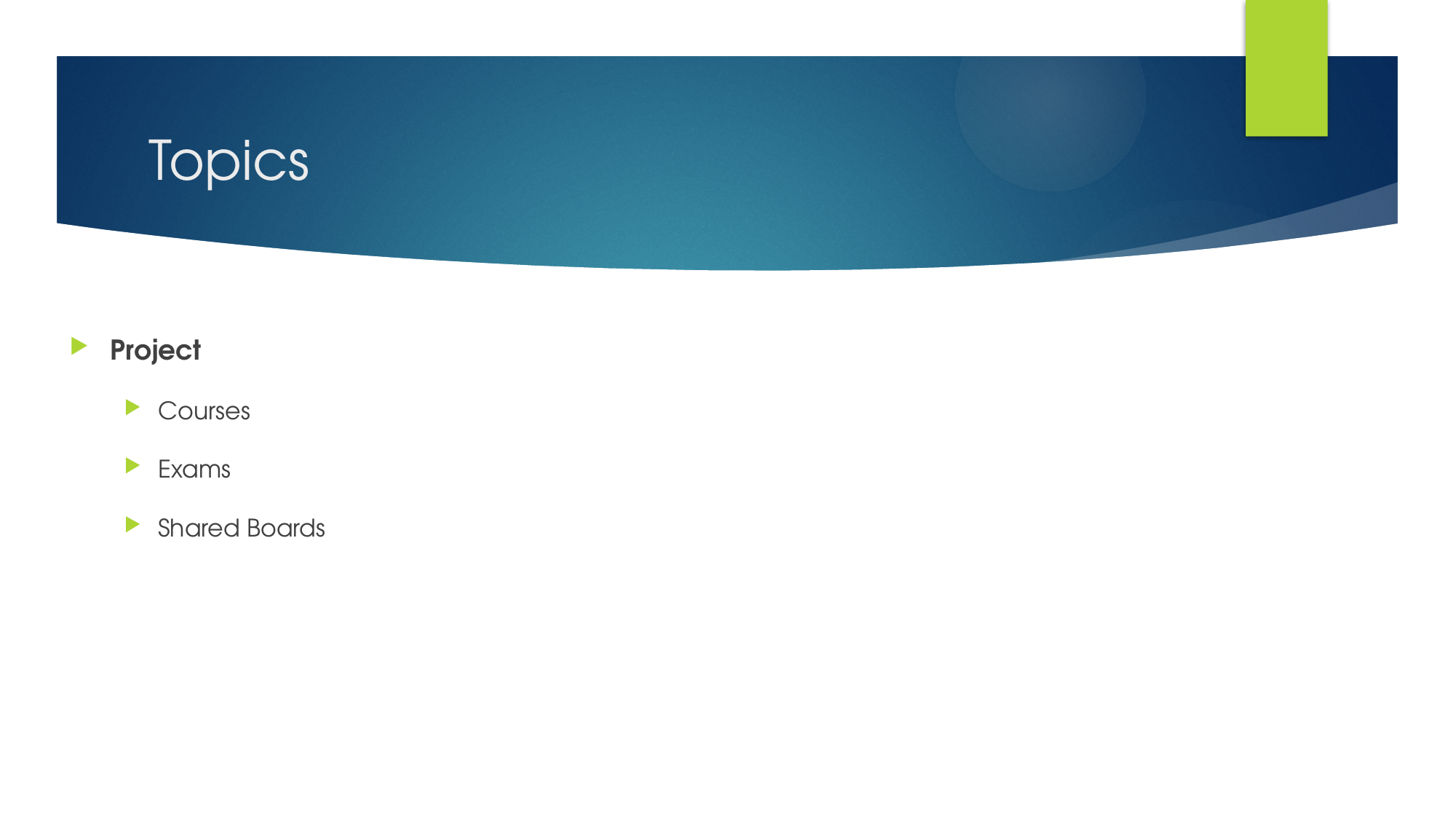

# Topics
Project
Courses
Exams
Shared Boards